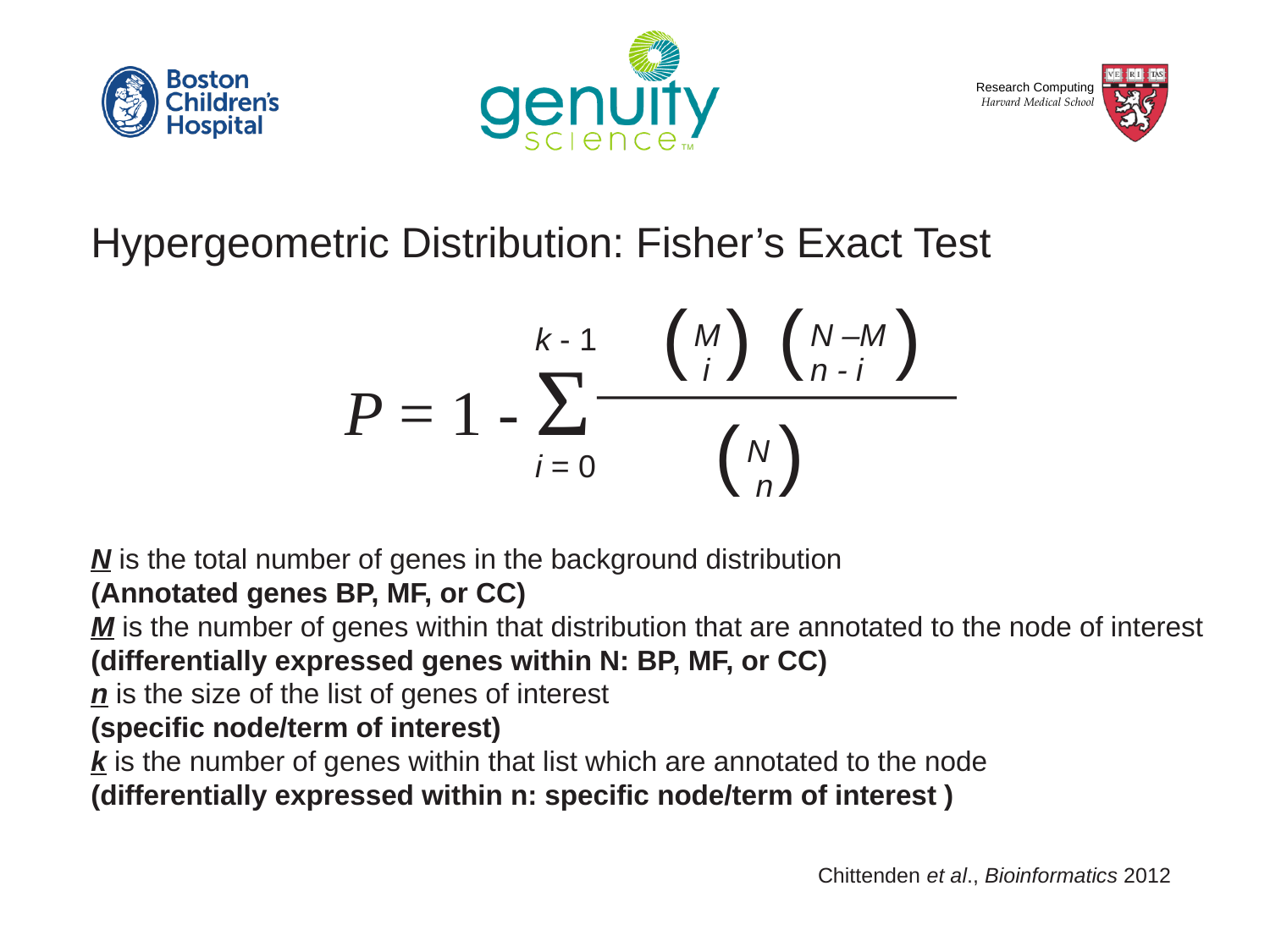

Hypergeometric Distribution: Fisher’s Exact Test

M
 i

N –M
n - i
(
)
(
)
k - 1
P = 1 - Σ

N
 n

(
)
i = 0
N is the total number of genes in the background distribution
(Annotated genes BP, MF, or CC)
M is the number of genes within that distribution that are annotated to the node of interest (differentially expressed genes within N: BP, MF, or CC)
n is the size of the list of genes of interest
(specific node/term of interest)
k is the number of genes within that list which are annotated to the node
(differentially expressed within n: specific node/term of interest )
Chittenden et al., Bioinformatics 2012